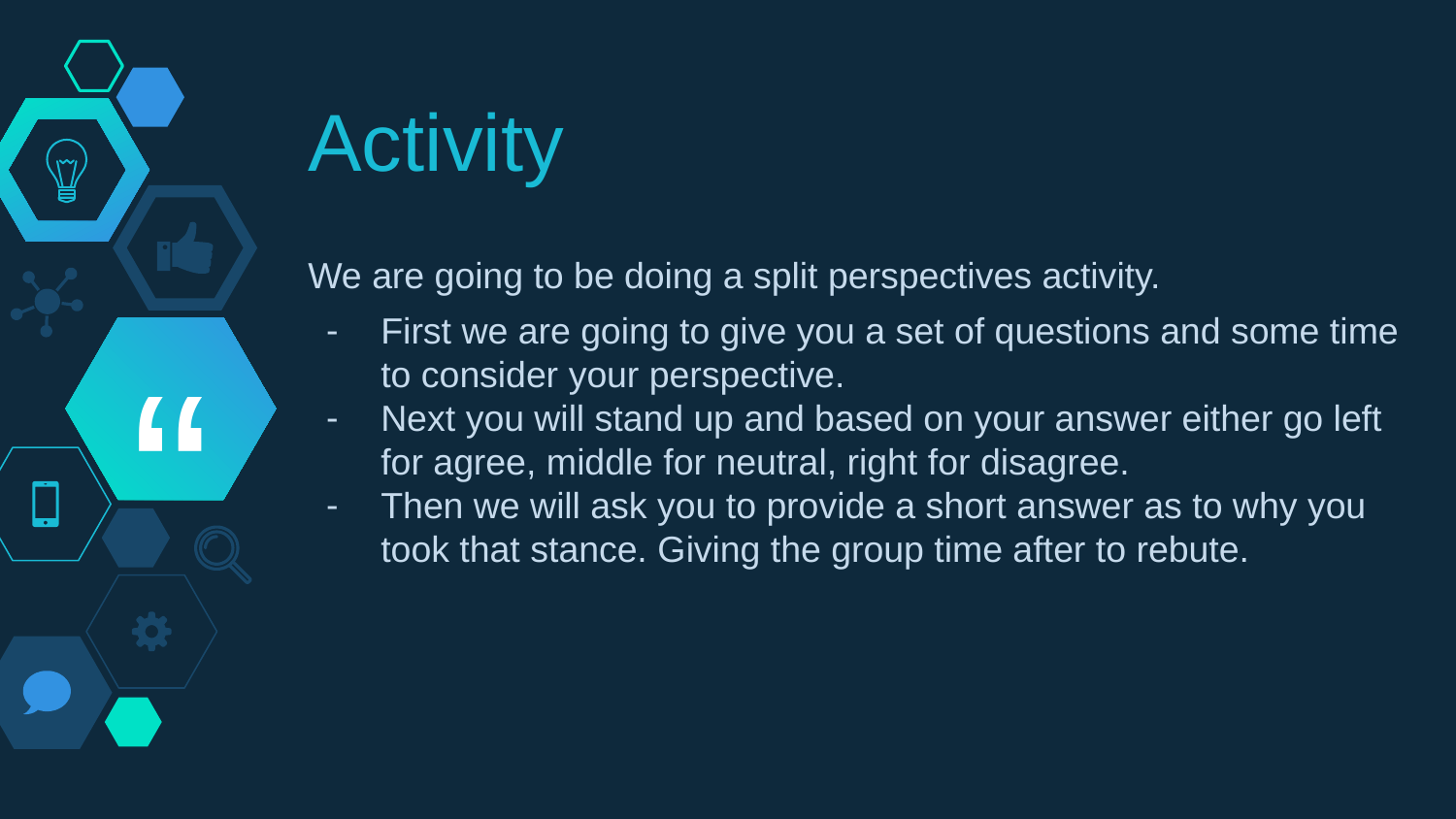

Activity
We are going to be doing a split perspectives activity.
First we are going to give you a set of questions and some time to consider your perspective.
Next you will stand up and based on your answer either go left for agree, middle for neutral, right for disagree.
Then we will ask you to provide a short answer as to why you took that stance. Giving the group time after to rebute.